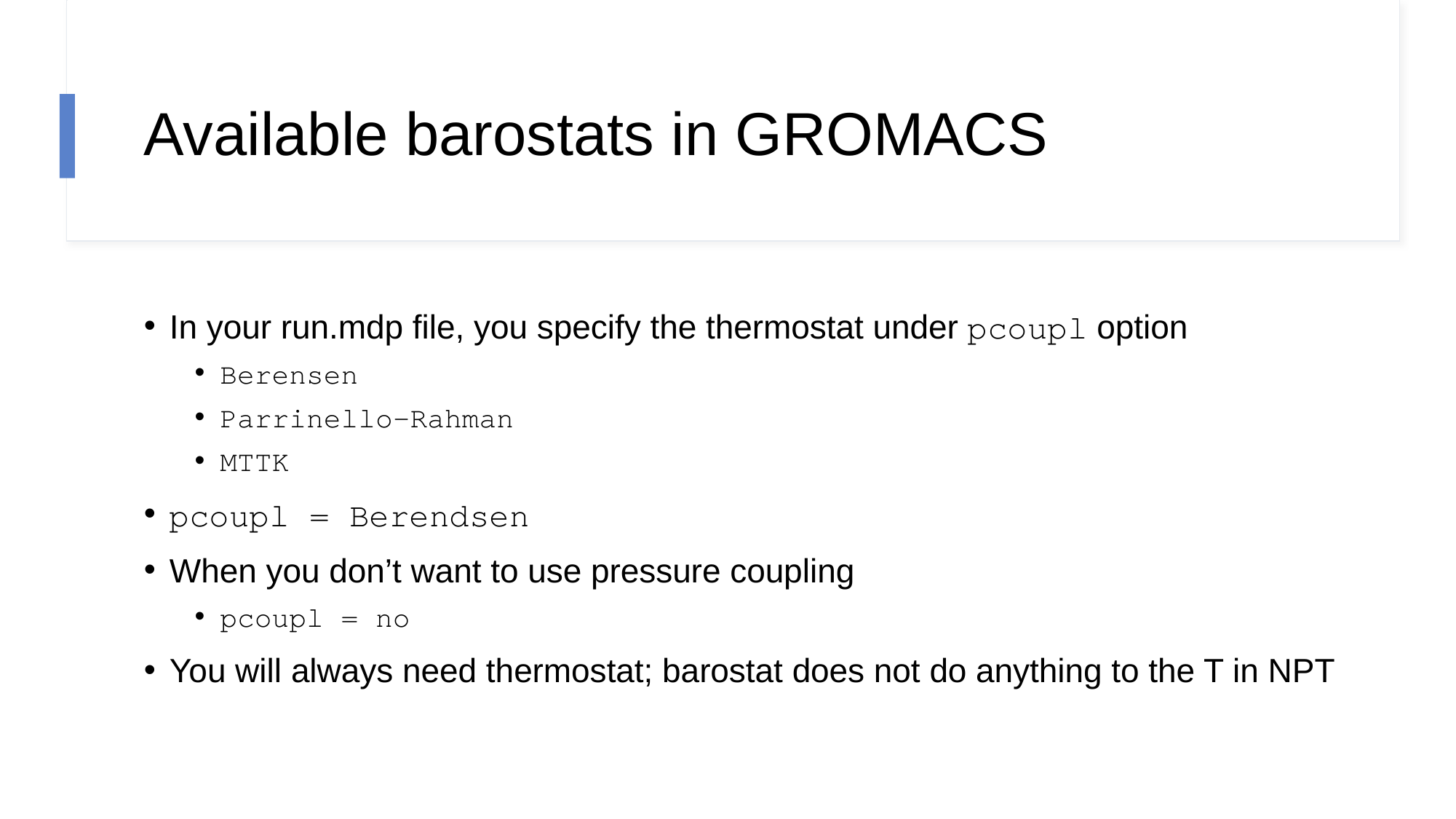

# Available barostats in GROMACS
In your run.mdp file, you specify the thermostat under pcoupl option
Berensen
Parrinello-Rahman
MTTK
pcoupl = Berendsen
When you don’t want to use pressure coupling
pcoupl = no
You will always need thermostat; barostat does not do anything to the T in NPT